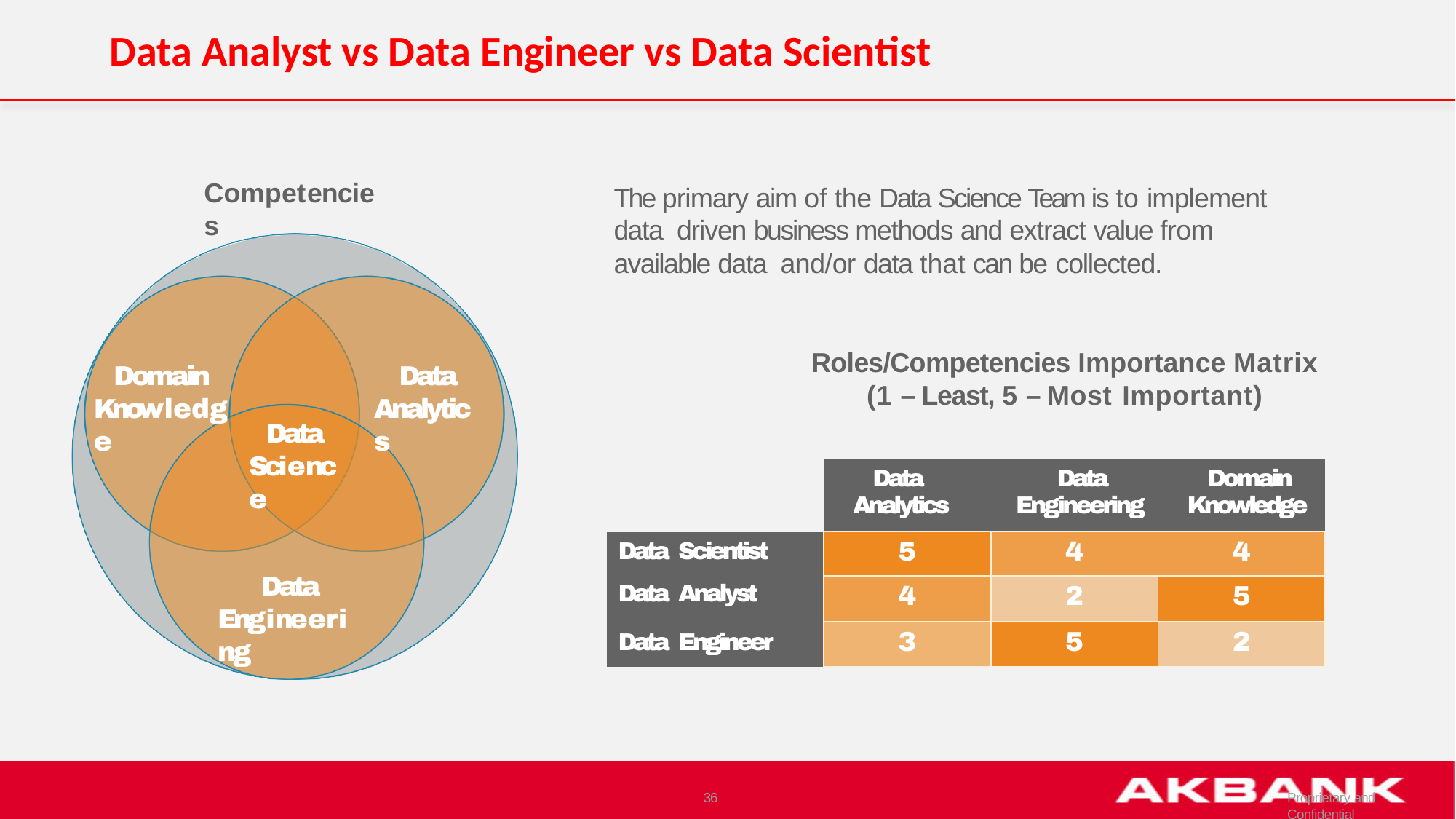

# Data Analyst vs Data Engineer vs Data Scientist
Competencies
The primary aim of the Data Science Team is to implement data  driven business methods and extract value from available data  and/or data that can be collected.

Roles/Competencies Importance Matrix
(1 – Least, 5 – Most Important)
Domain  Knowledge
Data  Analytics
Data  Science
|  | Data Data Domain Analytics Engineering Knowledge |  |  |
| --- | --- | --- | --- |
| Data Scientist Data Analyst | 5 | 4 | 4 |
|  | 4 | 2 | 5 |
| Data Engineer | 3 | 5 | 2 |
Data  Engineering
36
Proprietary and Confidential